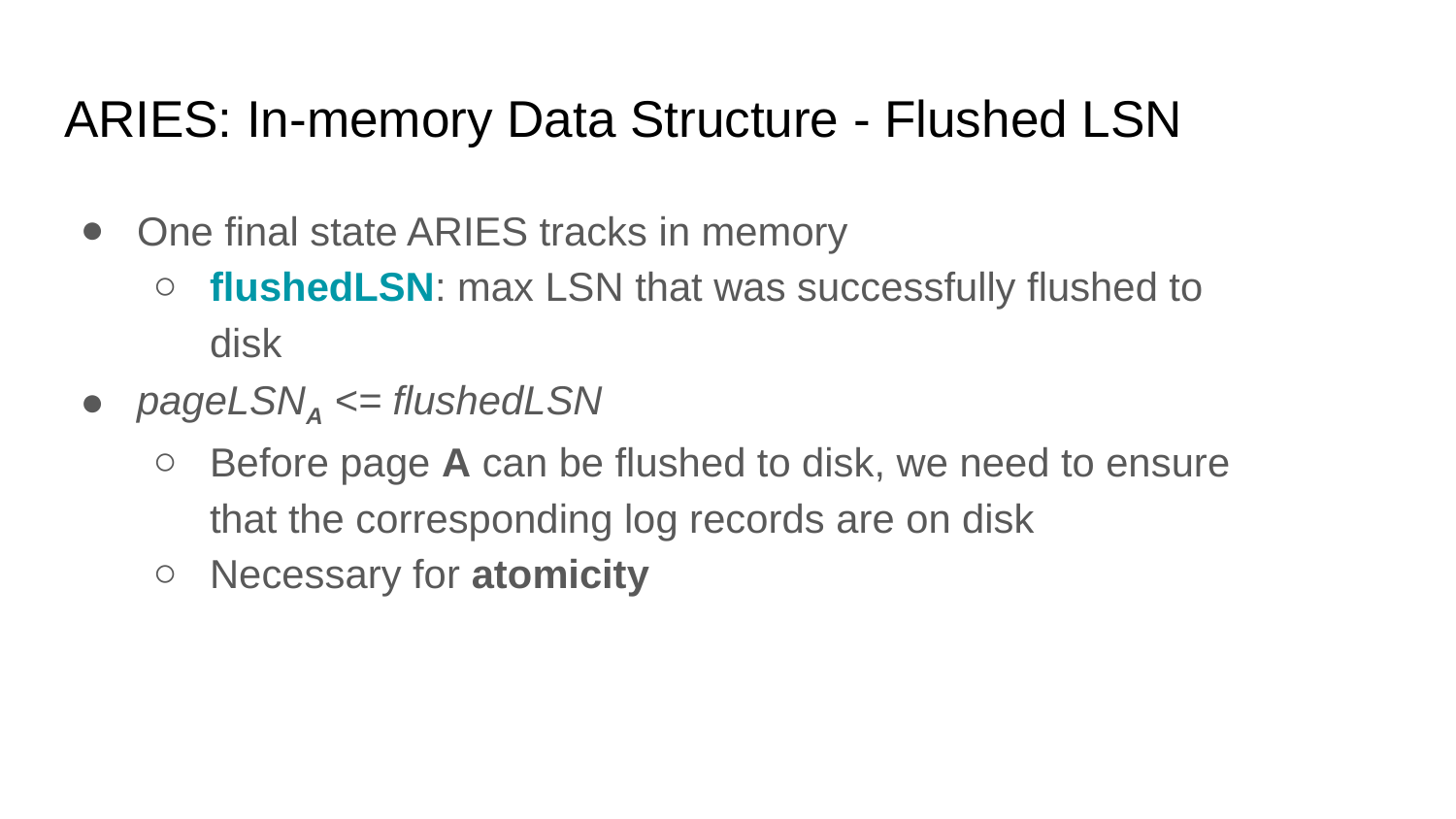

# ARIES: In-memory Data Structure - Flushed LSN
One final state ARIES tracks in memory
flushedLSN: max LSN that was successfully flushed to disk
pageLSNA <= flushedLSN
Before page A can be flushed to disk, we need to ensure that the corresponding log records are on disk
Necessary for atomicity